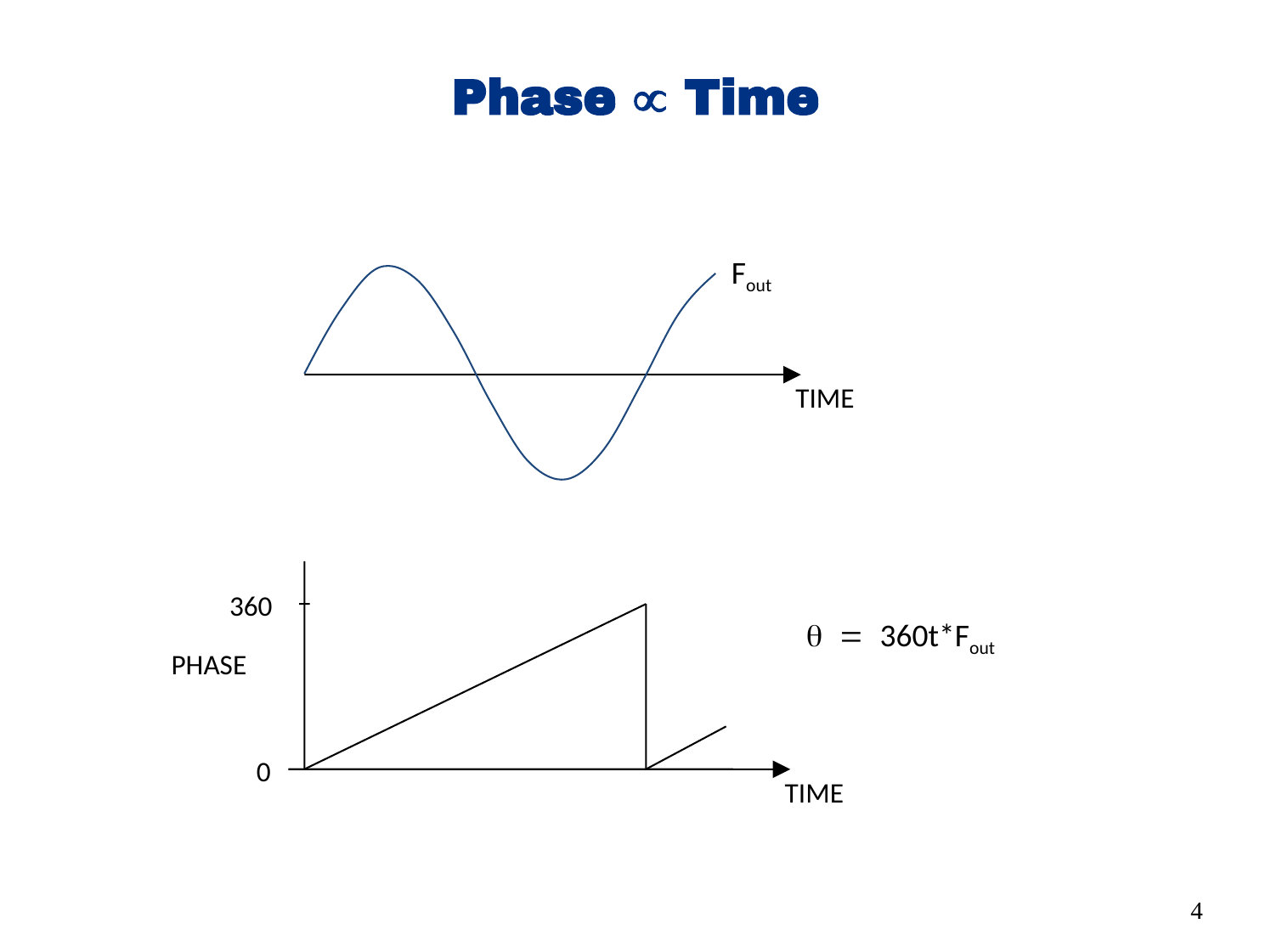

# Phase ∝ Time
Fout

TIME

360

θ = 360t*Fout
PHASE
0

TIME
4